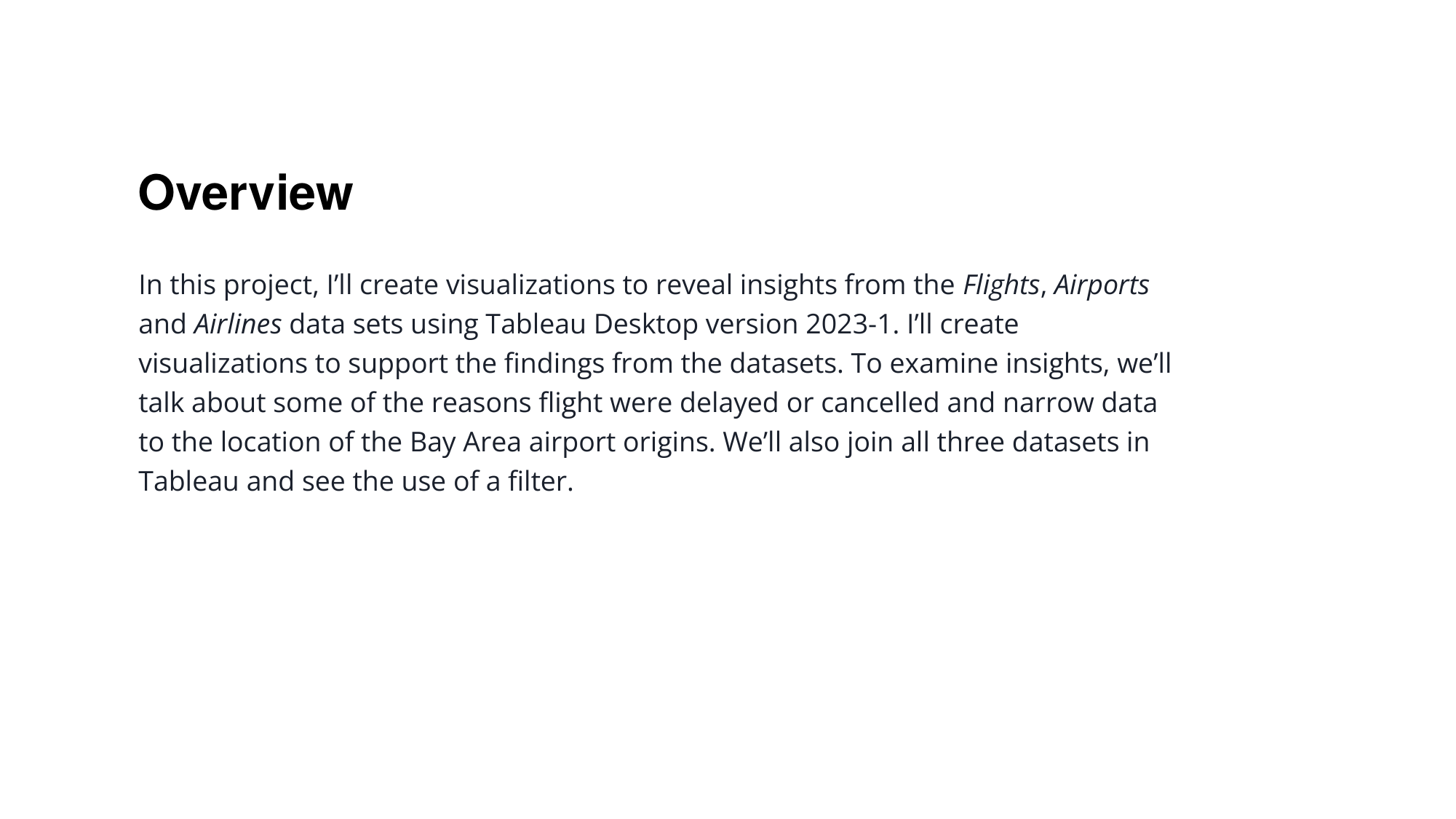

# Overview
In this project, I’ll create visualizations to reveal insights from the Flights, Airports and Airlines data sets using Tableau Desktop version 2023-1. I’ll create visualizations to support the findings from the datasets. To examine insights, we’ll talk about some of the reasons flight were delayed or cancelled and narrow data to the location of the Bay Area airport origins. We’ll also join all three datasets in Tableau and see the use of a filter.